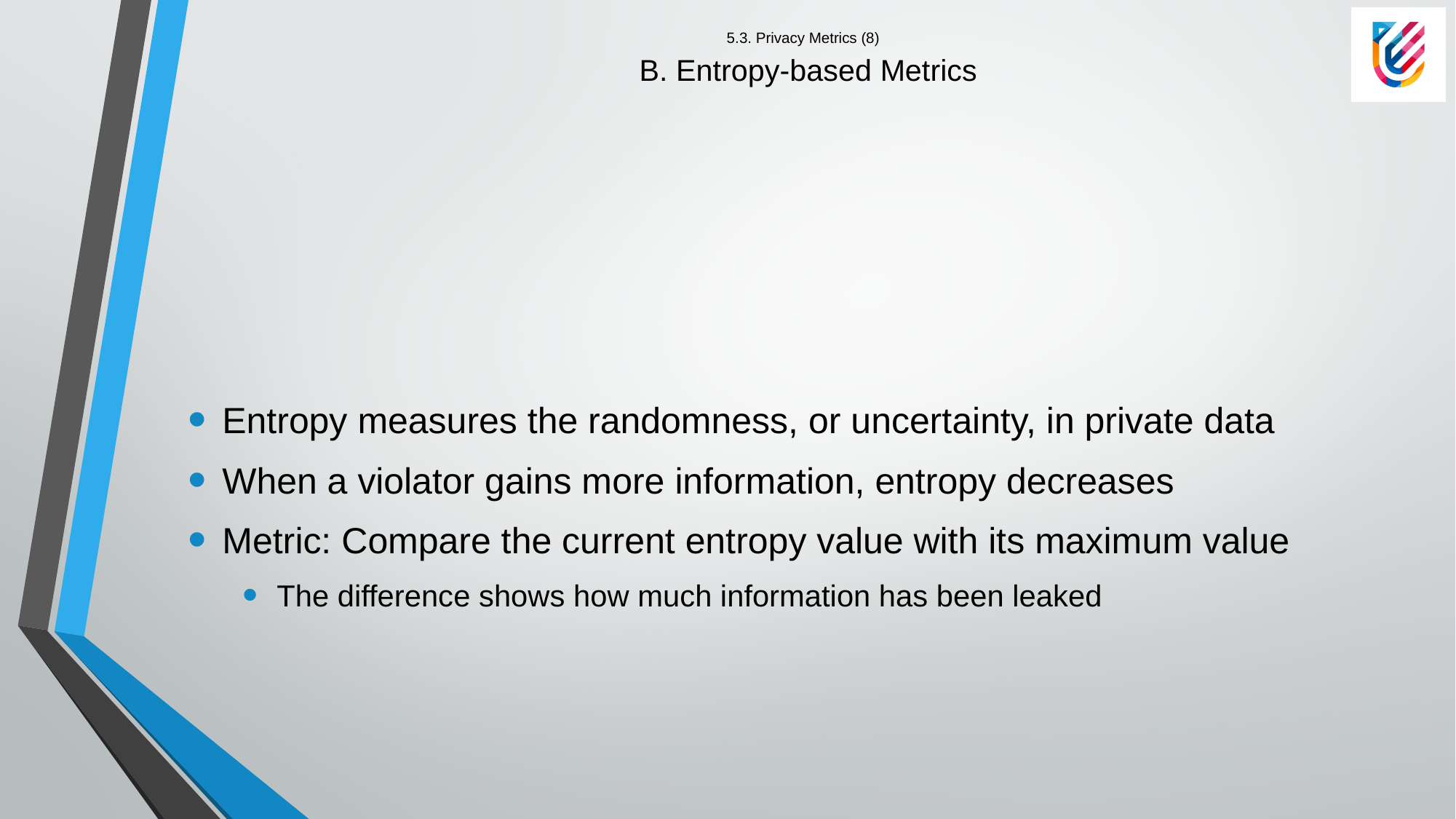

# 5.3. Privacy Metrics (8) B. Entropy-based Metrics
Entropy measures the randomness, or uncertainty, in private data
When a violator gains more information, entropy decreases
Metric: Compare the current entropy value with its maximum value
The difference shows how much information has been leaked